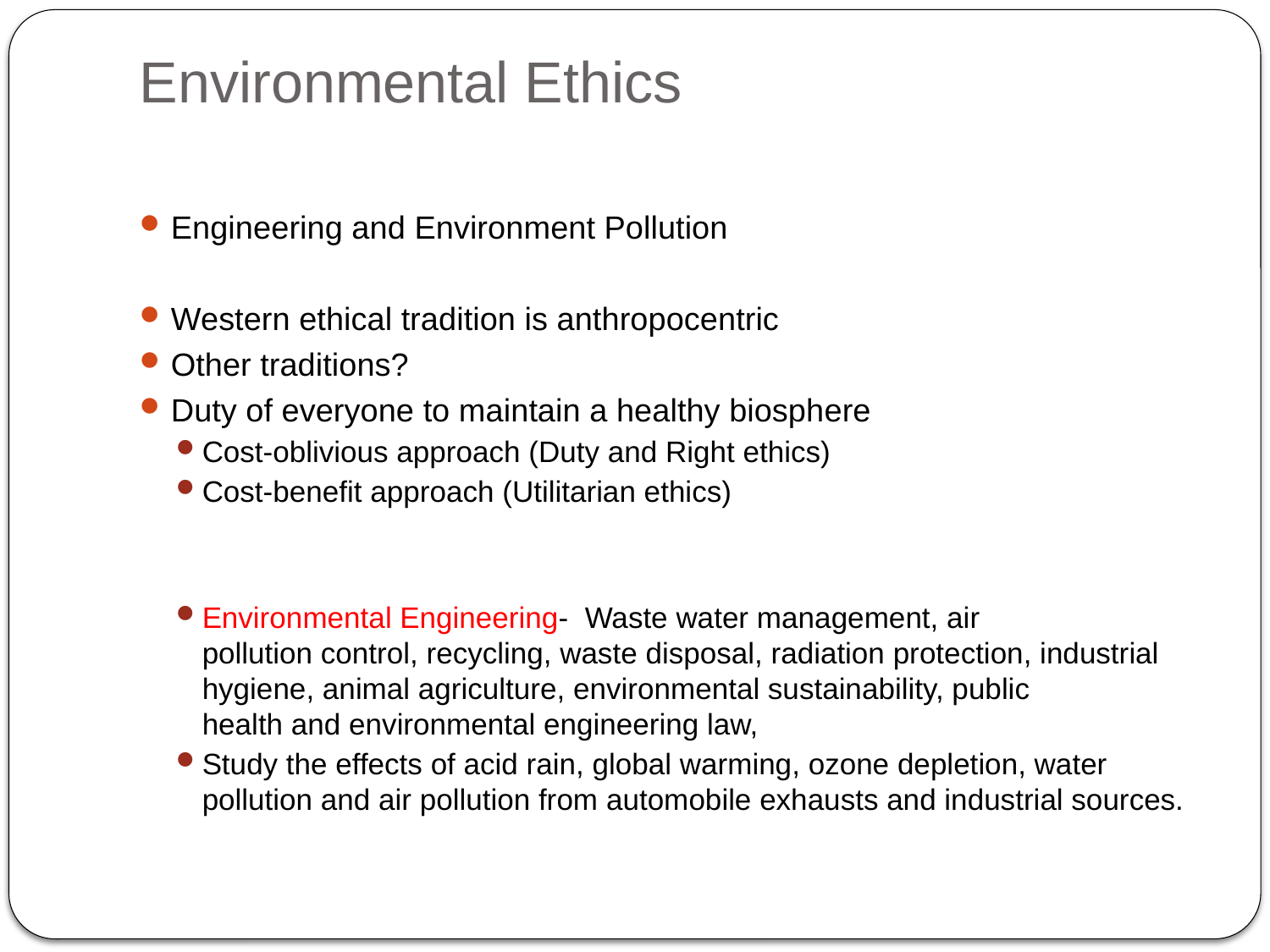

# Environmental Ethics
Engineering and Environment Pollution

Western ethical tradition is anthropocentric
Other traditions?
Duty of everyone to maintain a healthy biosphere
Cost-oblivious approach (Duty and Right ethics)
Cost-benefit approach (Utilitarian ethics)

Environmental Engineering-  Waste water management, air pollution control, recycling, waste disposal, radiation protection, industrial hygiene, animal agriculture, environmental sustainability, public health and environmental engineering law,
Study the effects of acid rain, global warming, ozone depletion, water pollution and air pollution from automobile exhausts and industrial sources.